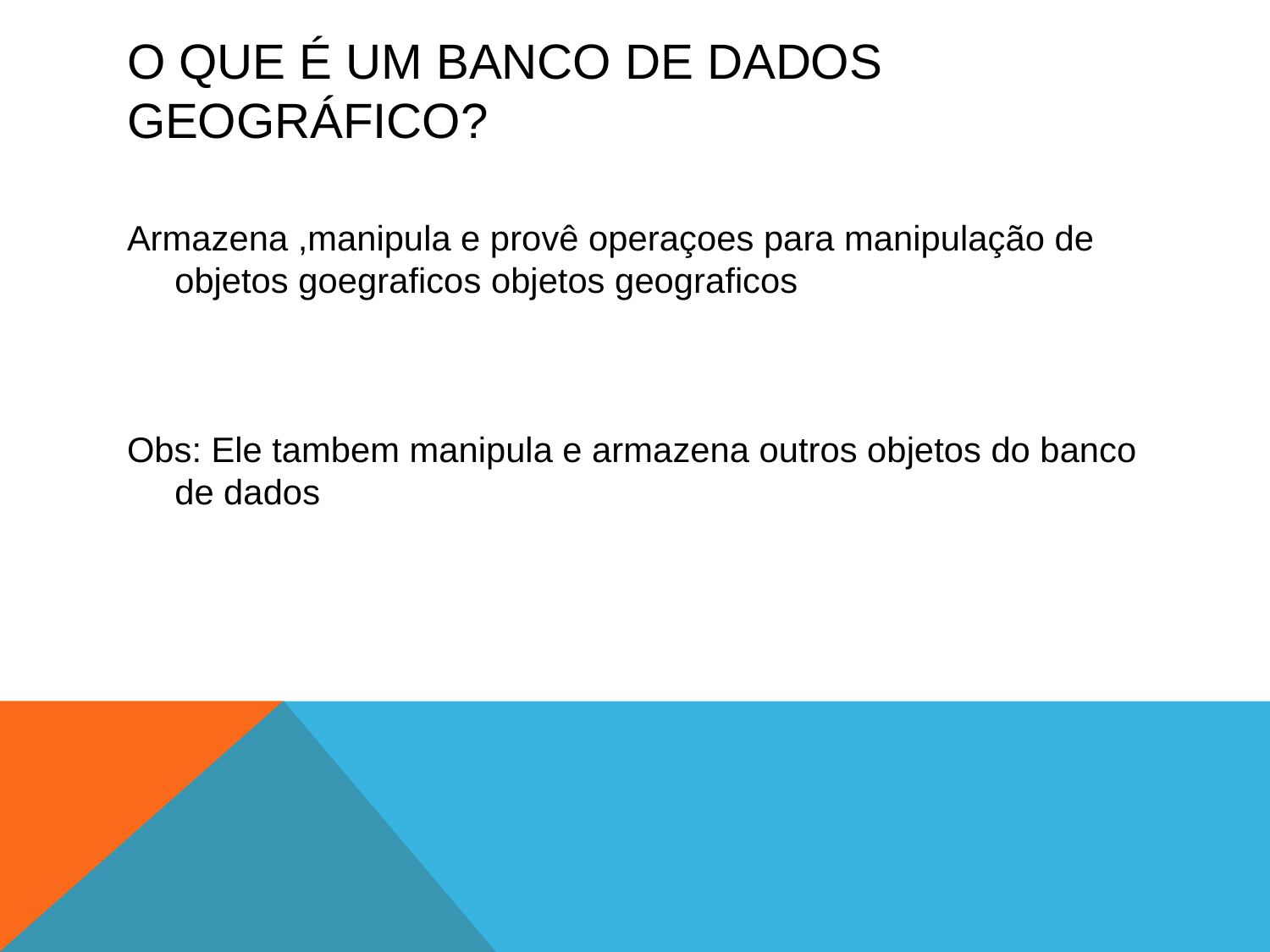

# O que é um banco de dados geográfico?

Armazena ,manipula e provê operaçoes para manipulação de objetos goegraficos objetos geograficos

Obs: Ele tambem manipula e armazena outros objetos do banco de dados